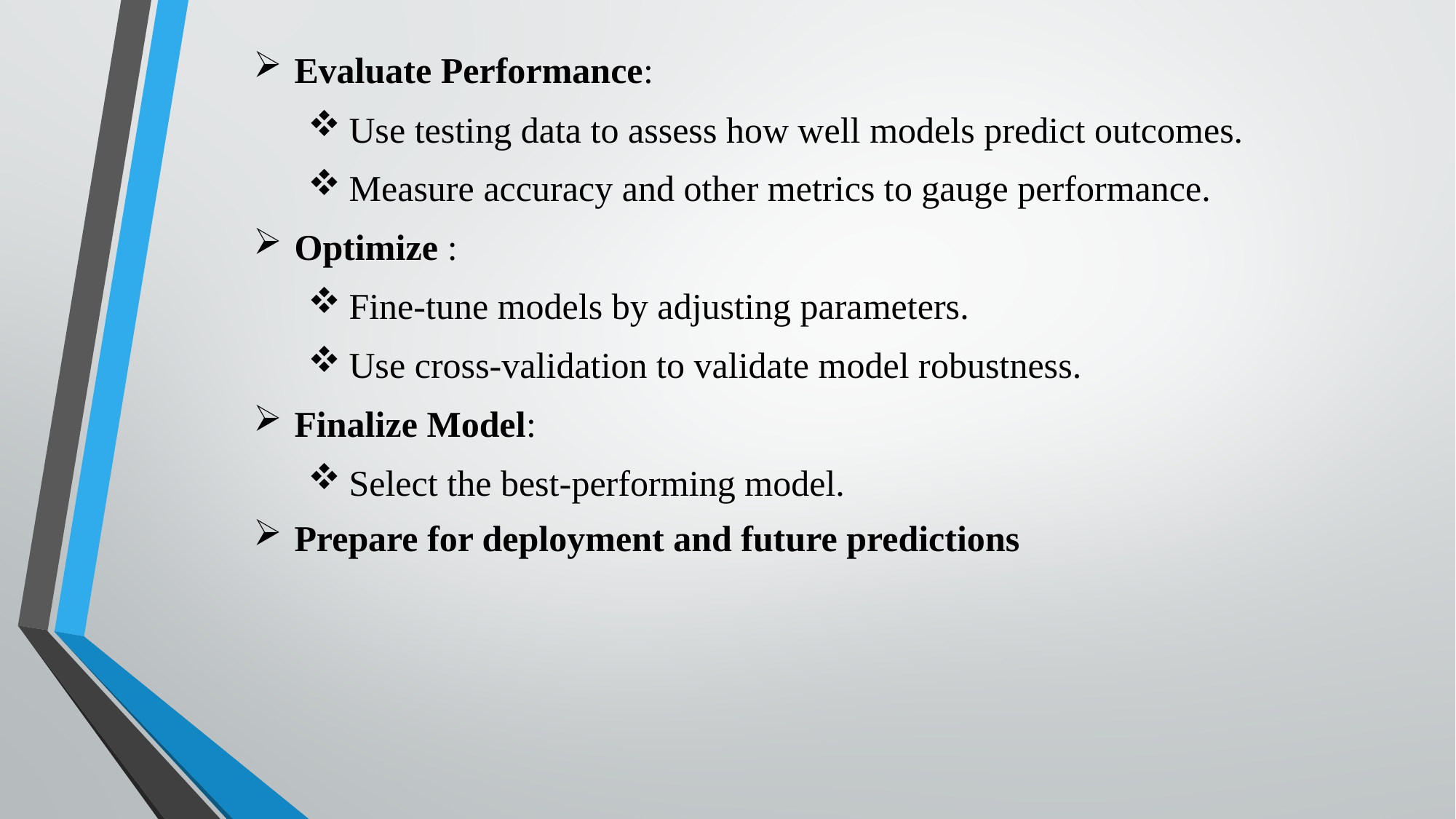

Evaluate Performance:
Use testing data to assess how well models predict outcomes.
Measure accuracy and other metrics to gauge performance.
Optimize :
Fine-tune models by adjusting parameters.
Use cross-validation to validate model robustness.
Finalize Model:
Select the best-performing model.
Prepare for deployment and future predictions